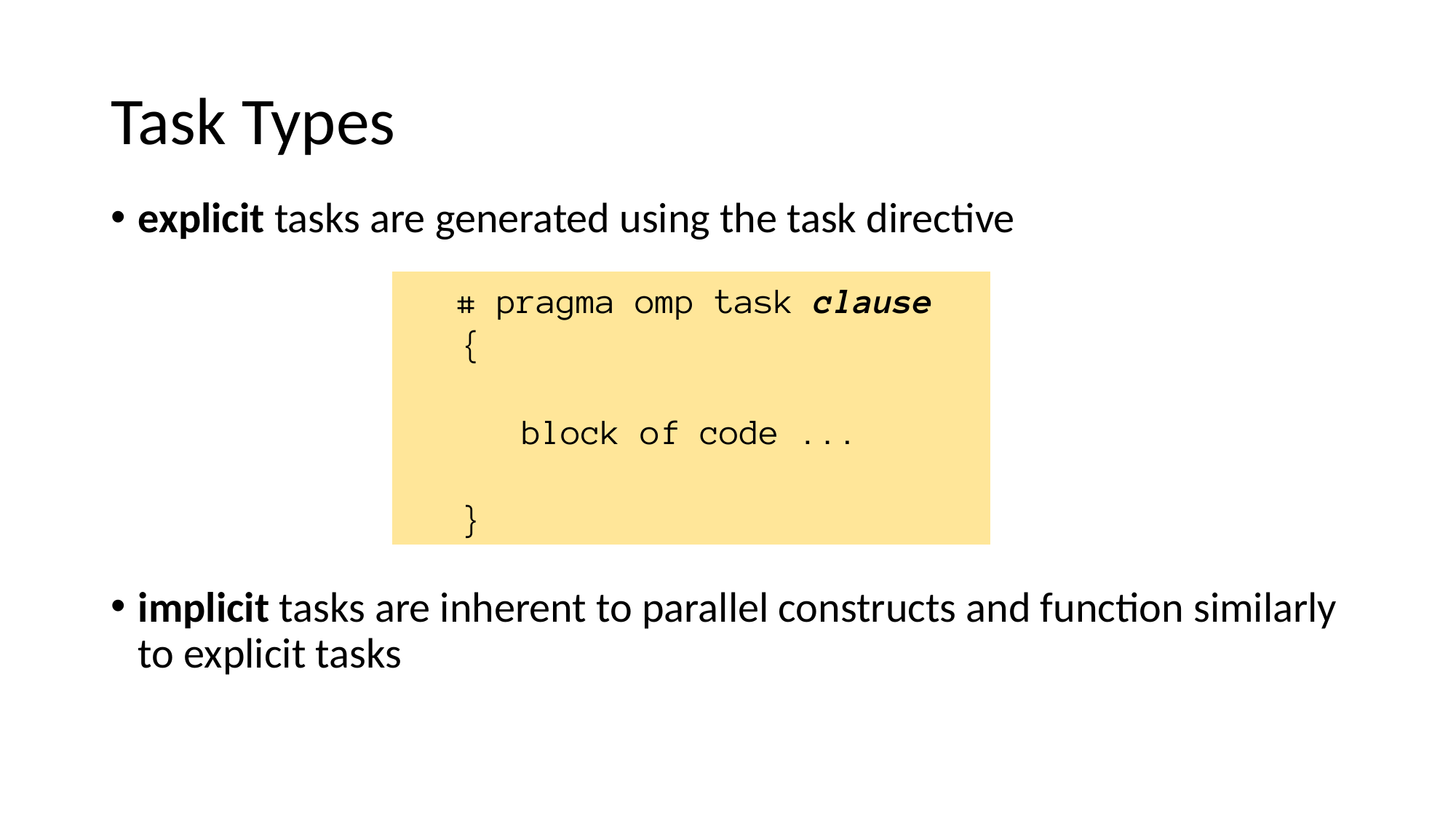

# Task Types
explicit tasks are generated using the task directive

implicit tasks are inherent to parallel constructs and function similarly to explicit tasks
# pragma omp task clause
   {

      block of code ...

   }